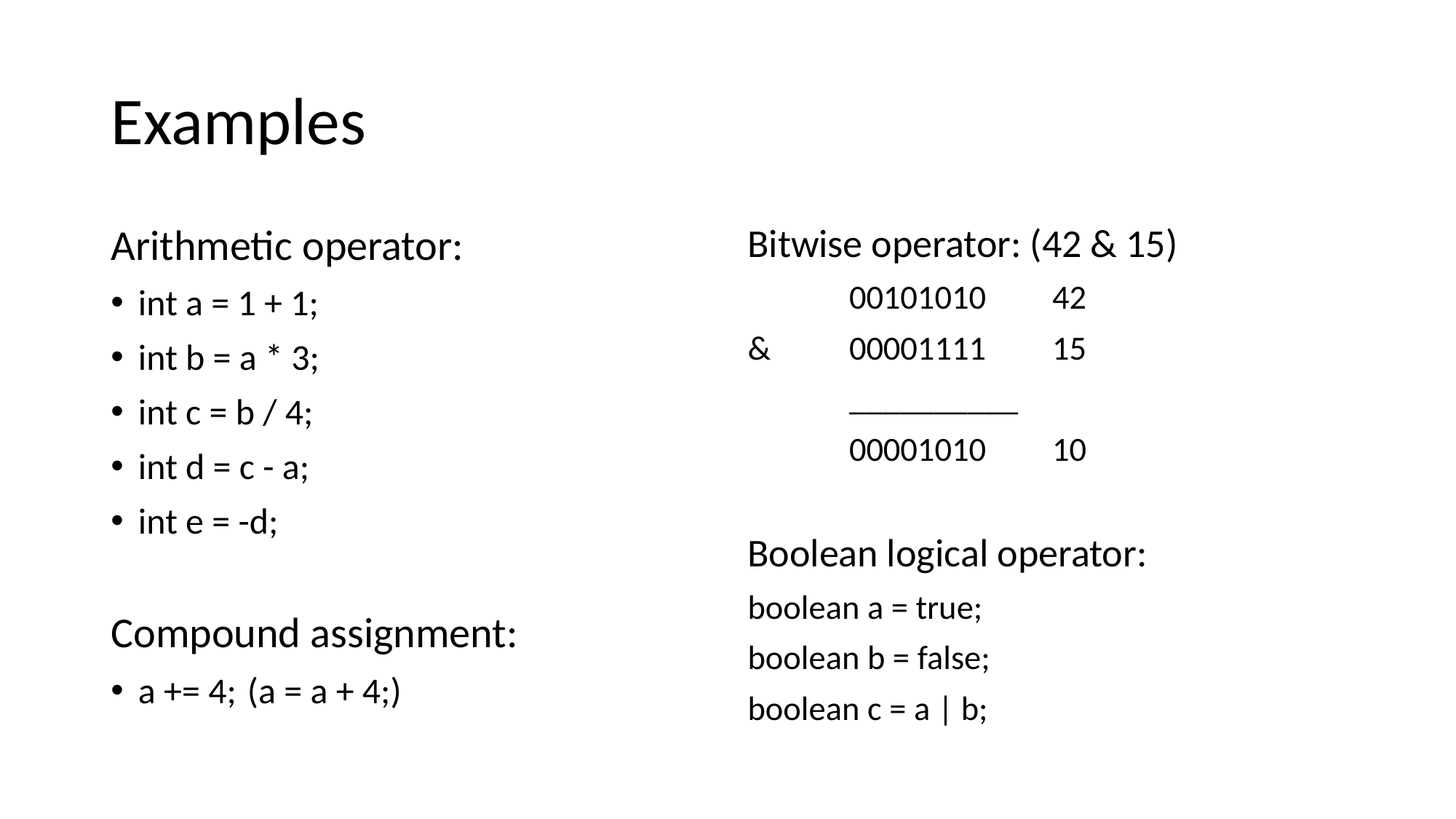

# Examples
Arithmetic operator:
int a = 1 + 1;
int b = a * 3;
int c = b / 4;
int d = c - a;
int e = -d;

Compound assignment:
a += 4; 	(a = a + 4;)
Bitwise operator: (42 & 15)
	00101010 	42
&	00001111 	15
	__________
	00001010 	10

Boolean logical operator:
boolean a = true;
boolean b = false;
boolean c = a | b;